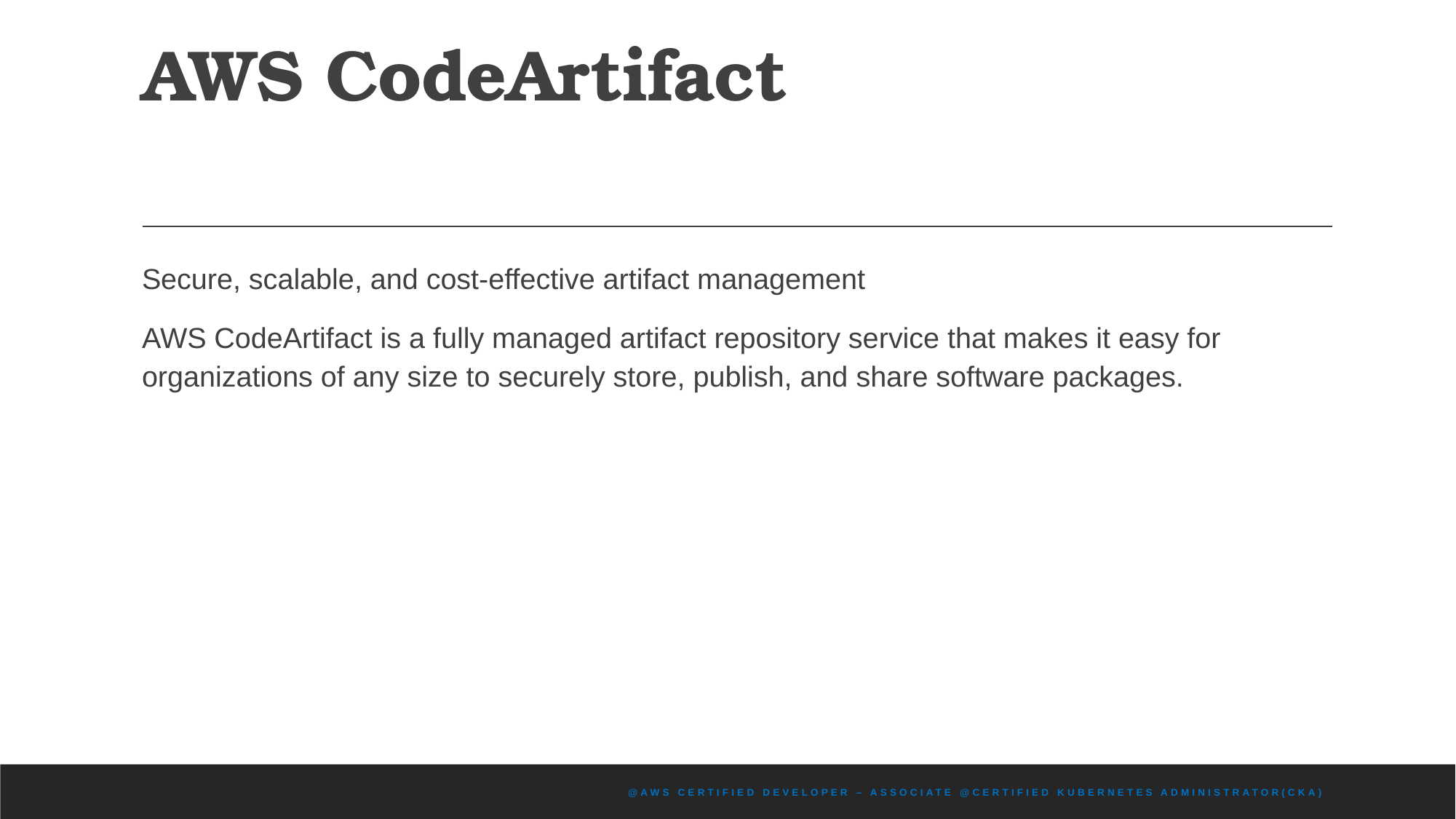

# AWS CodeArtifact
Secure, scalable, and cost-effective artifact management
AWS CodeArtifact is a fully managed artifact repository service that makes it easy for organizations of any size to securely store, publish, and share software packages.

@AWS Certified Developer – Associate @Certified Kubernetes Administrator(CKA)